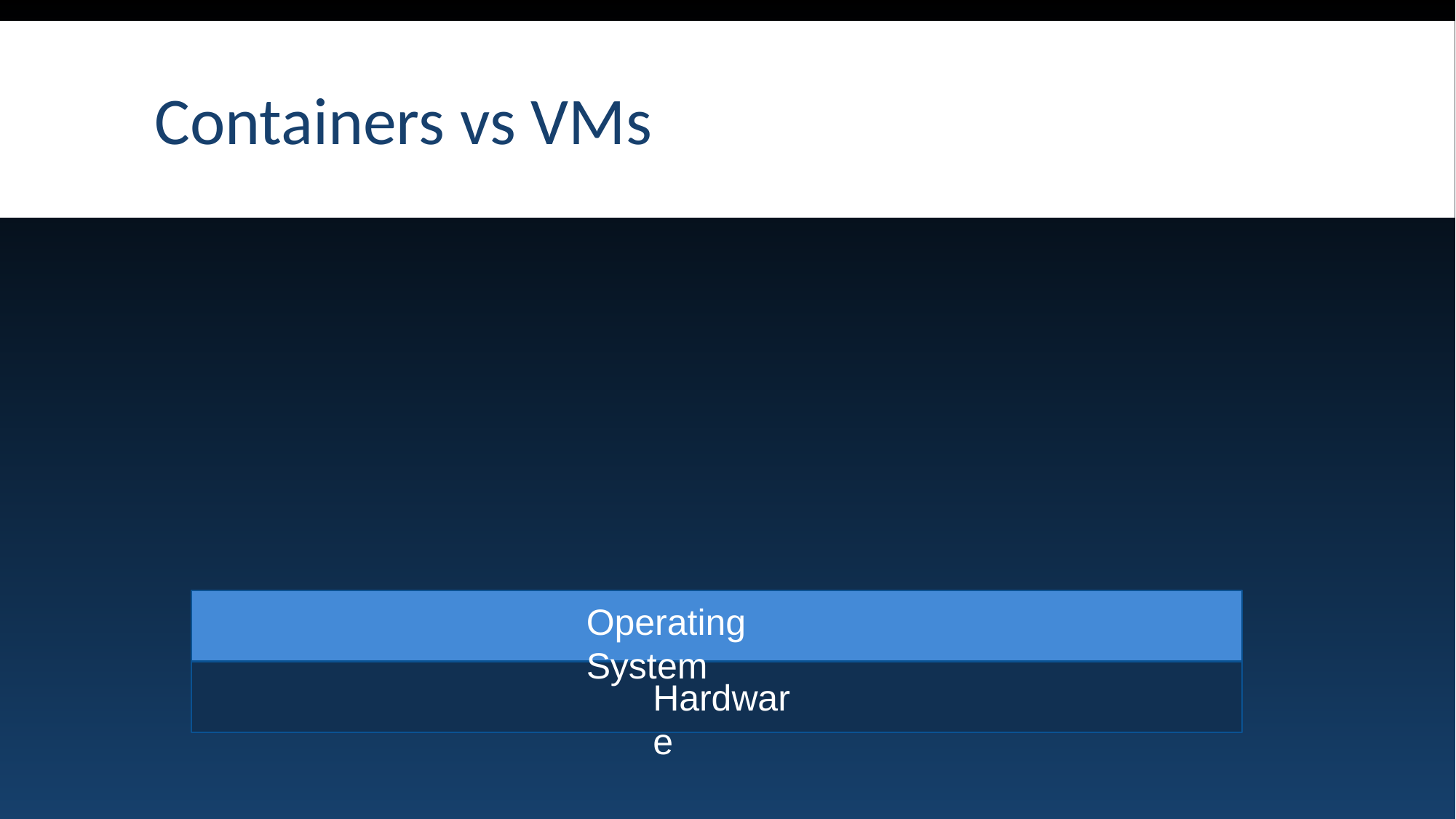

# Containers vs VMs

Operating System

Hardware